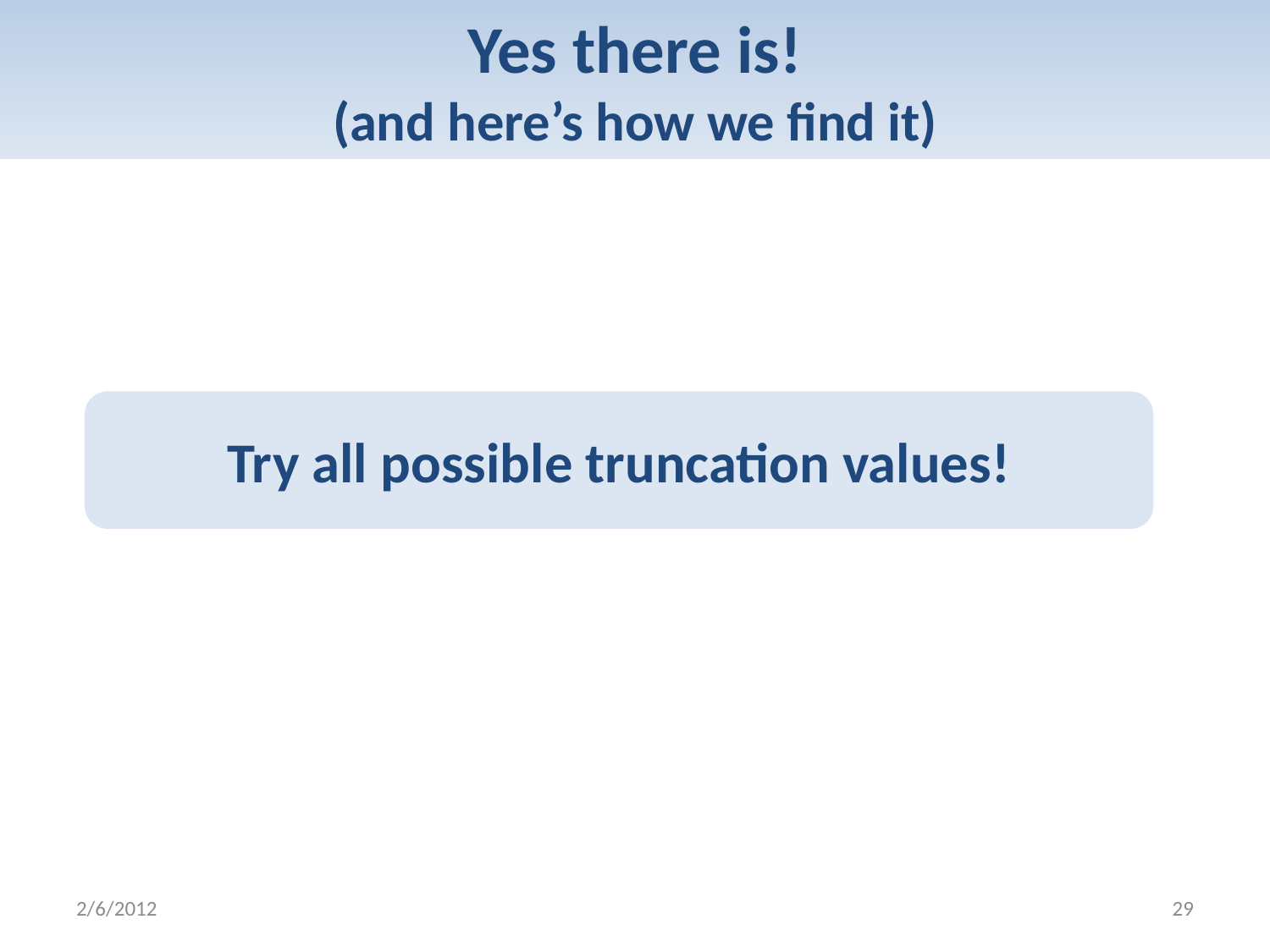

# Yes there is! (and here’s how we find it)
Try all possible truncation values!
2/6/2012
29